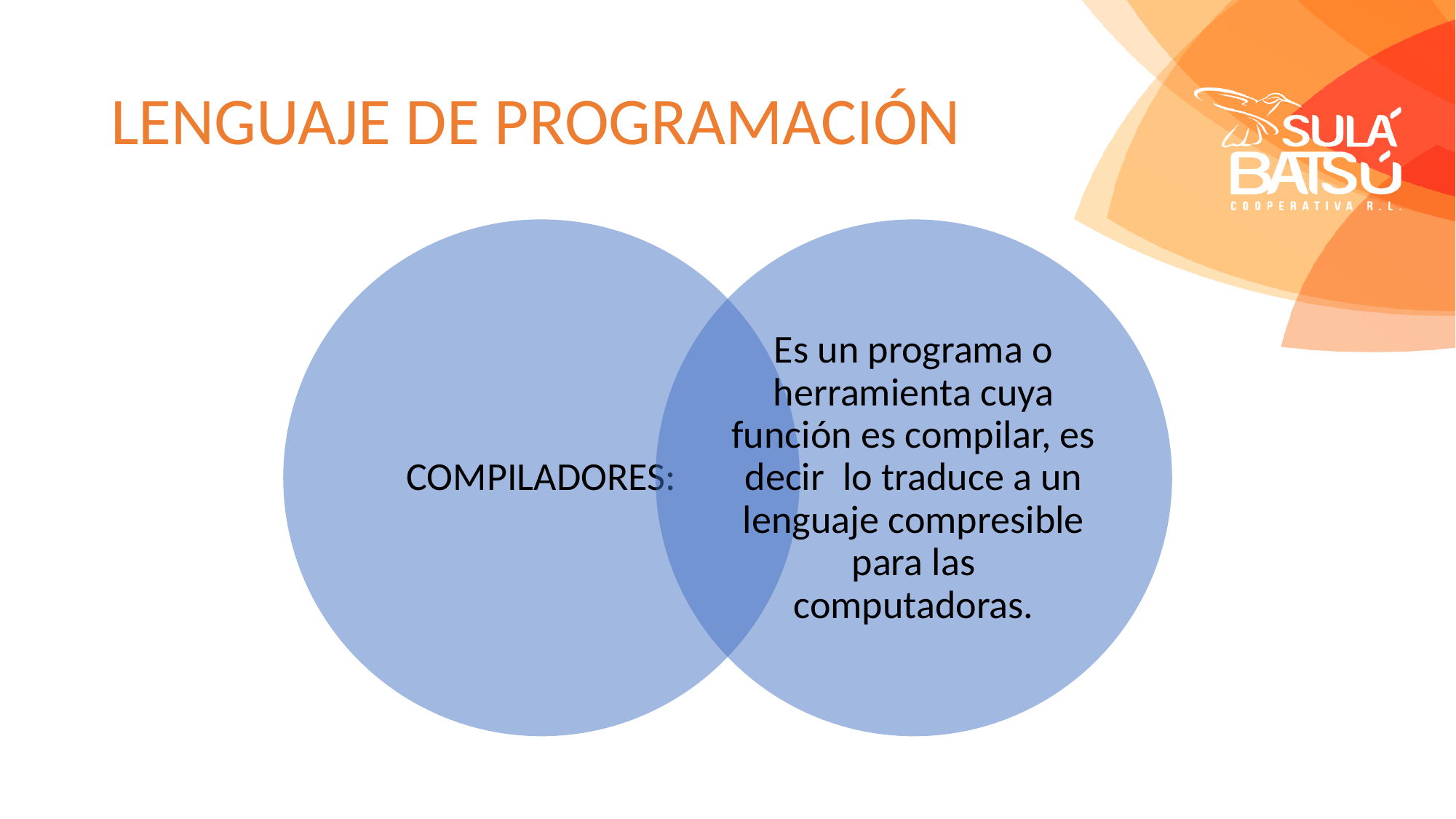

# LENGUAJE DE PROGRAMACIÓN
COMPILADORES:
Es un programa o herramienta cuya función es compilar, es decir  lo traduce a un lenguaje compresible para las computadoras.